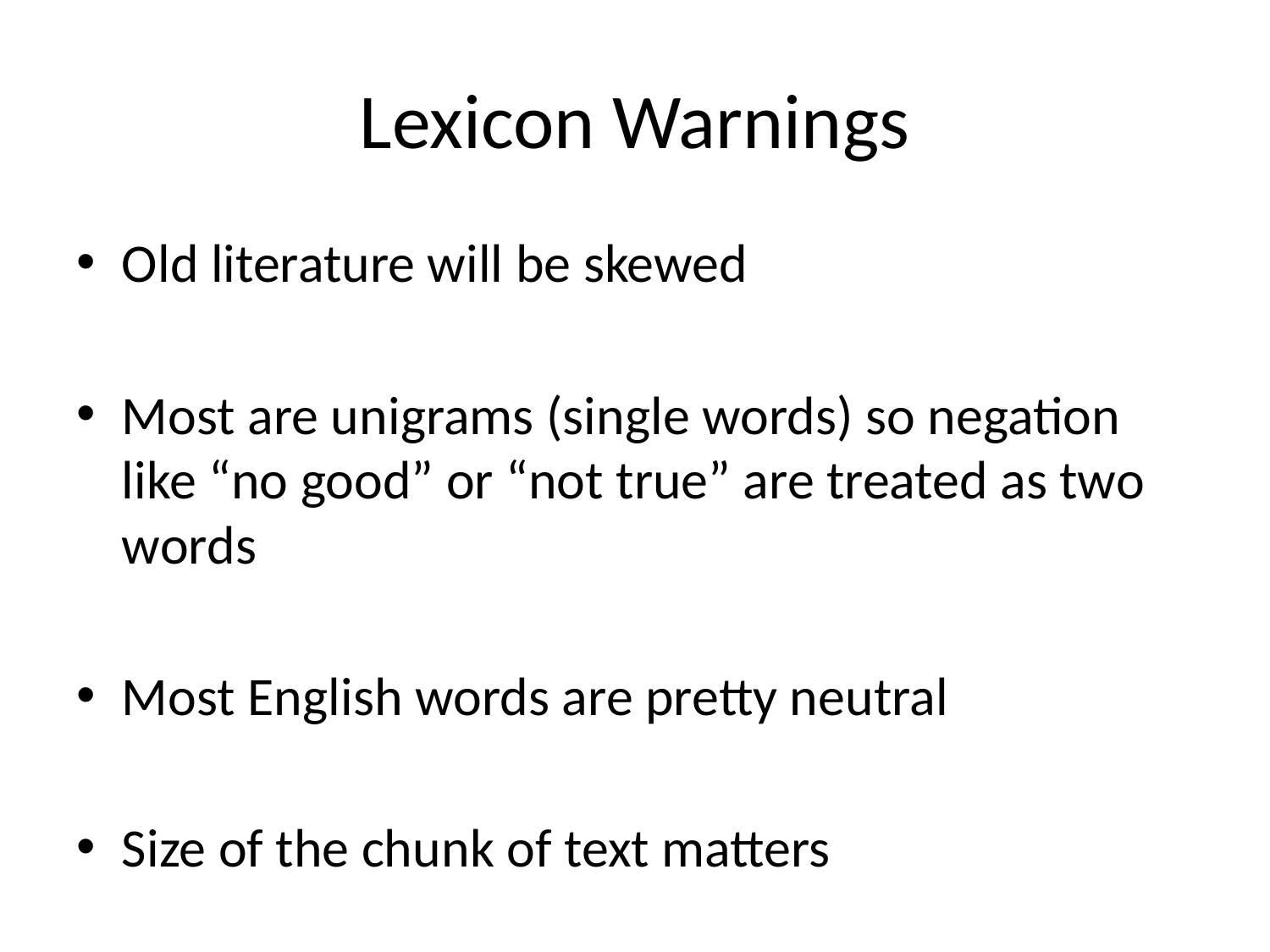

# Lexicon Warnings
Old literature will be skewed

Most are unigrams (single words) so negation like “no good” or “not true” are treated as two words

Most English words are pretty neutral

Size of the chunk of text matters